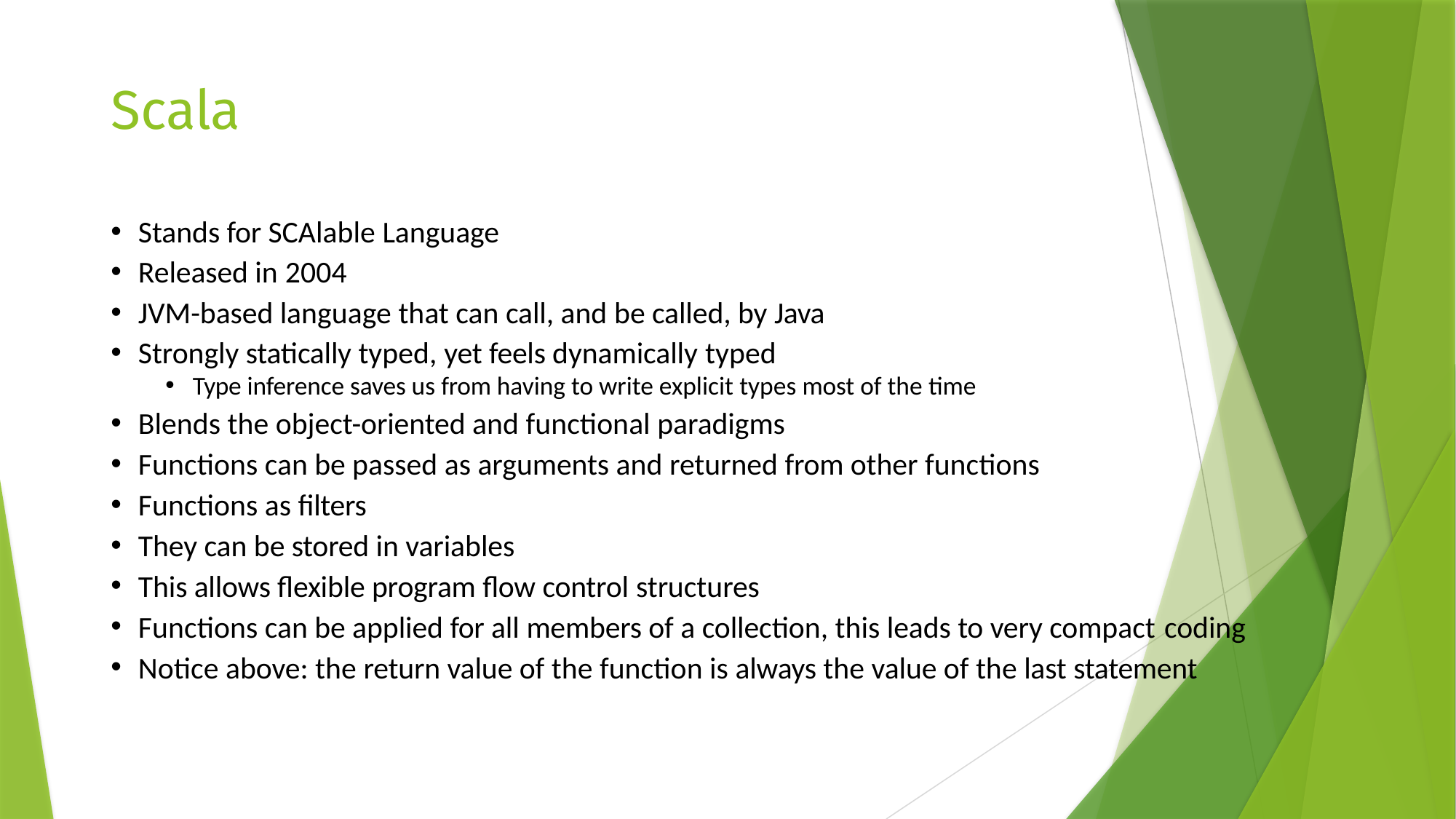

# Scala
Stands for SCAlable Language
Released in 2004
JVM-based language that can call, and be called, by Java
Strongly statically typed, yet feels dynamically typed
Type inference saves us from having to write explicit types most of the time
Blends the object-oriented and functional paradigms
Functions can be passed as arguments and returned from other functions
Functions as filters
They can be stored in variables
This allows flexible program flow control structures
Functions can be applied for all members of a collection, this leads to very compact coding
Notice above: the return value of the function is always the value of the last statement